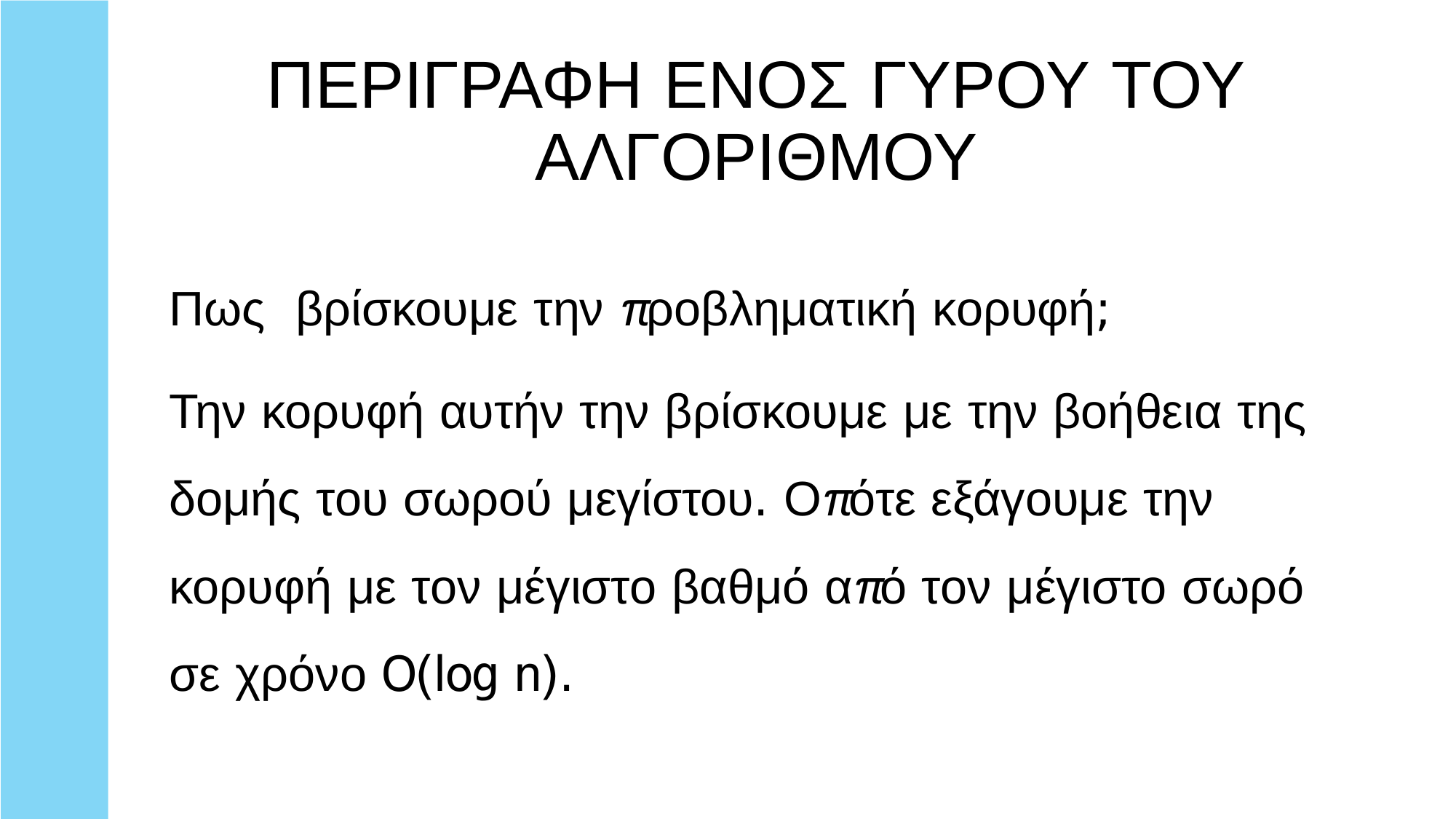

# ΠΕΡΙΓΡΑΦΗ ΕΝΟΣ ΓΥΡΟΥ ΤΟΥ ΑΛΓΟΡΙΘΜΟΥ
Πως  βρίσκουμε την προβληματική κορυφή;
Την κορυφή αυτήν την βρίσκουμε με την βοήθεια της δομής του σωρού μεγίστου. Οπότε εξάγουμε την κορυφή με τον μέγιστο βαθμό από τον μέγιστο σωρό σε χρόνο O(log n).